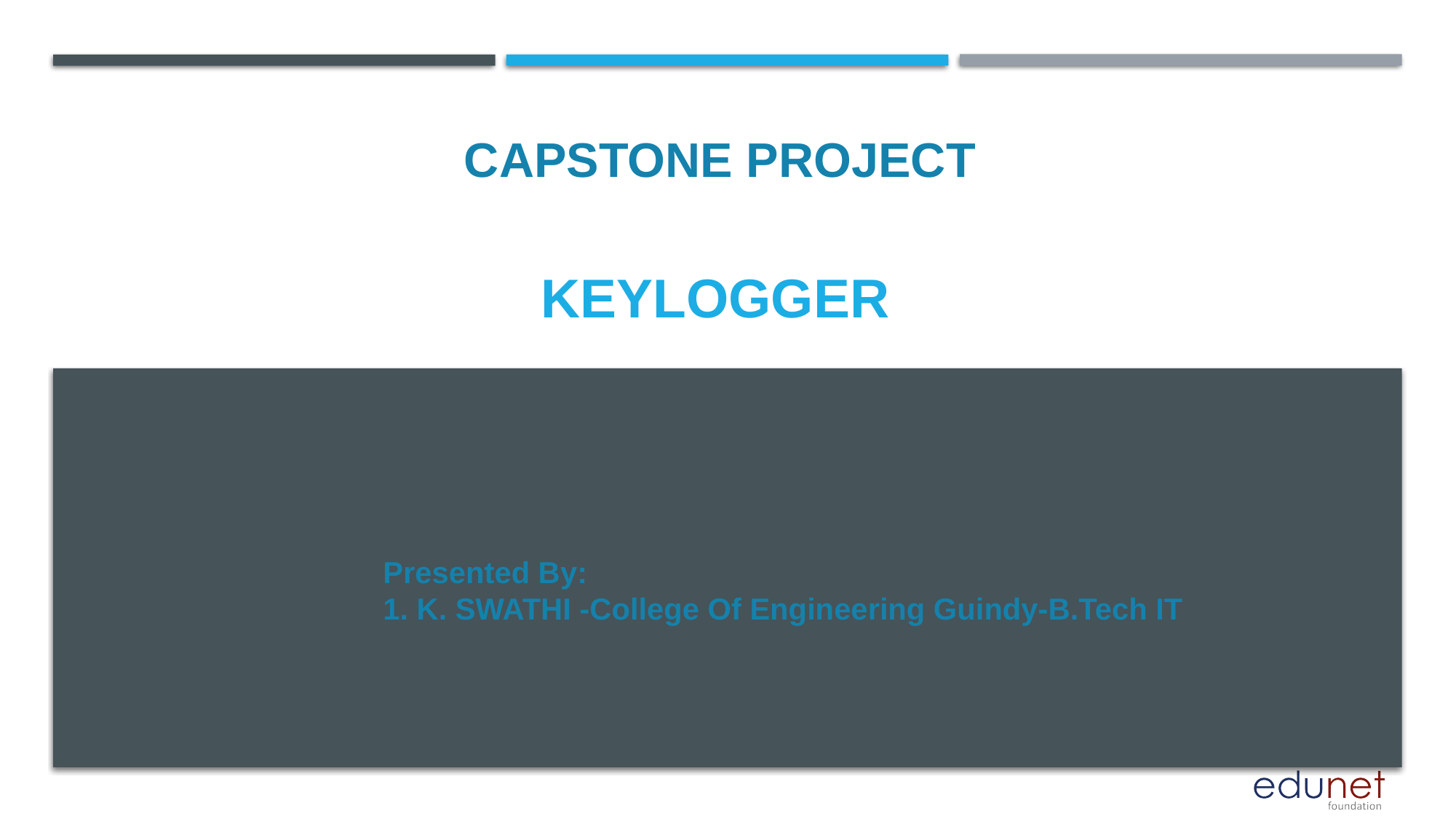

CAPSTONE PROJECT
# KEYLOGGER
Presented By:
1. K. SWATHI -College Of Engineering Guindy-B.Tech IT